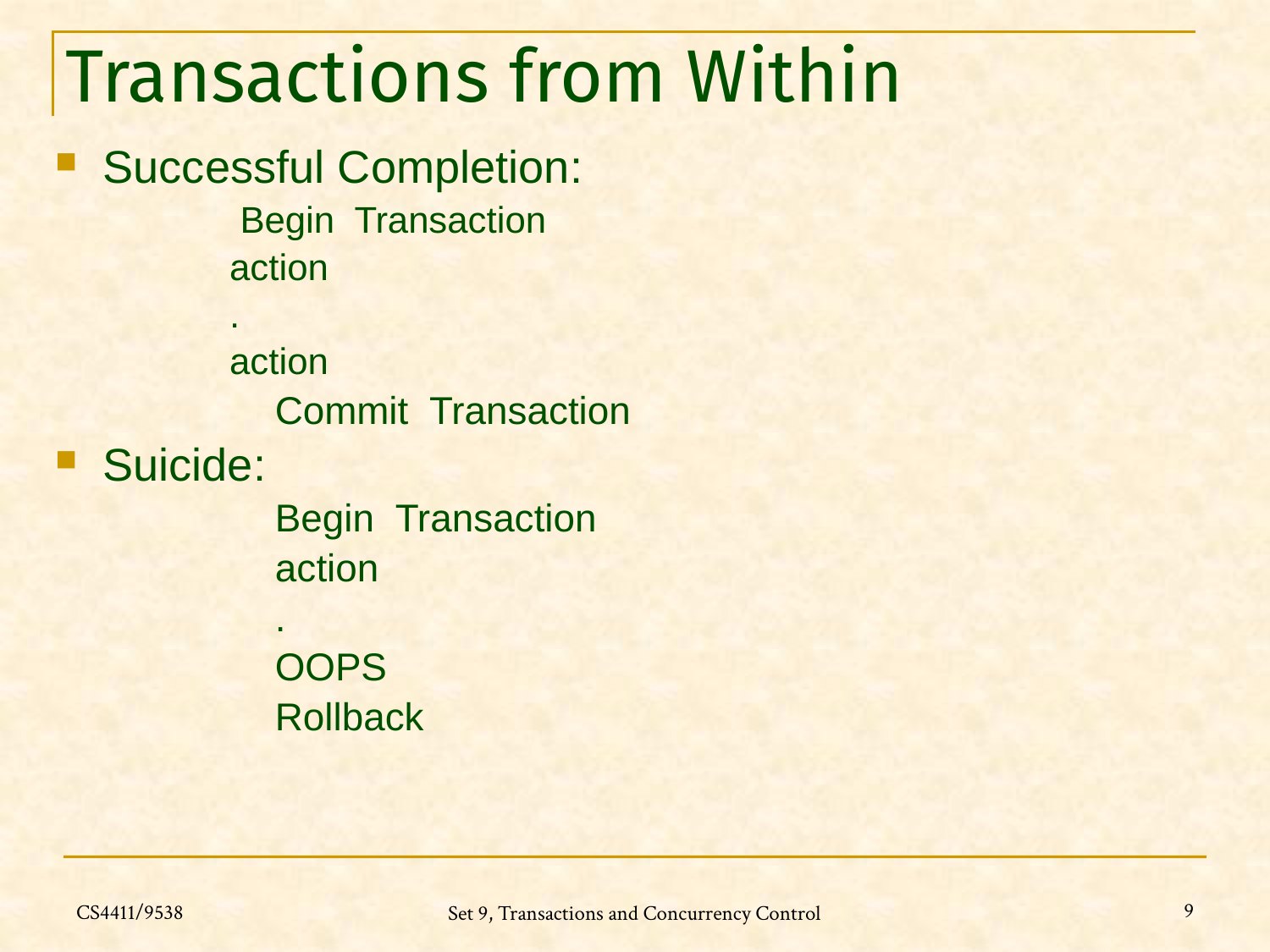

# Transactions from Within
Successful Completion:
		 Begin  Transaction
		action
	 	.
		action
		Commit  Transaction
Suicide:
		Begin  Transaction
		action
		.
		OOPS
		Rollback
CS4411/9538
9
Set 9, Transactions and Concurrency Control